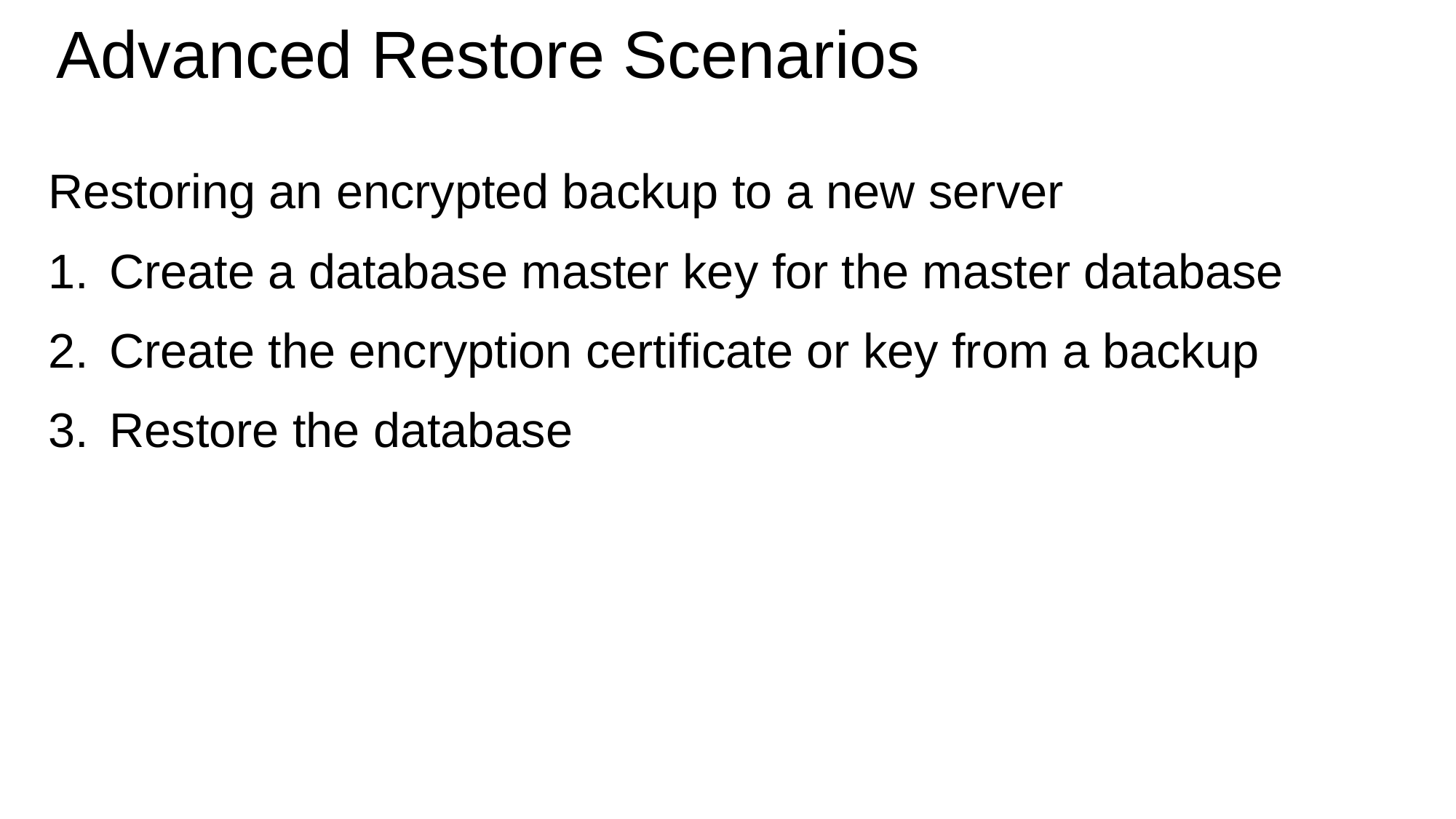

# Advanced Restore Scenarios
Restoring an encrypted backup to a new server
Create a database master key for the master database
Create the encryption certificate or key from a backup
Restore the database